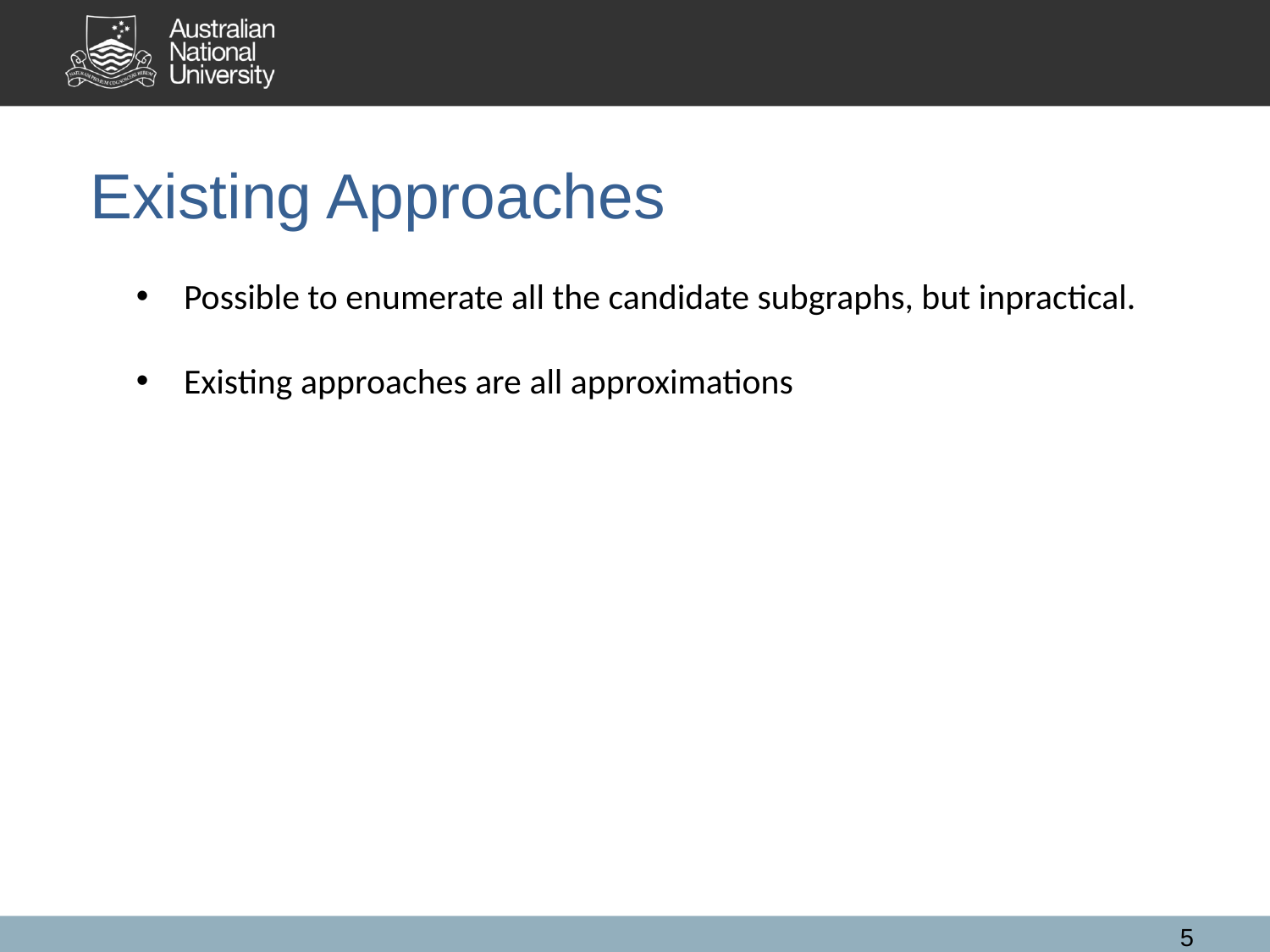

Existing Approaches
Possible to enumerate all the candidate subgraphs, but inpractical.

Existing approaches are all approximations
5